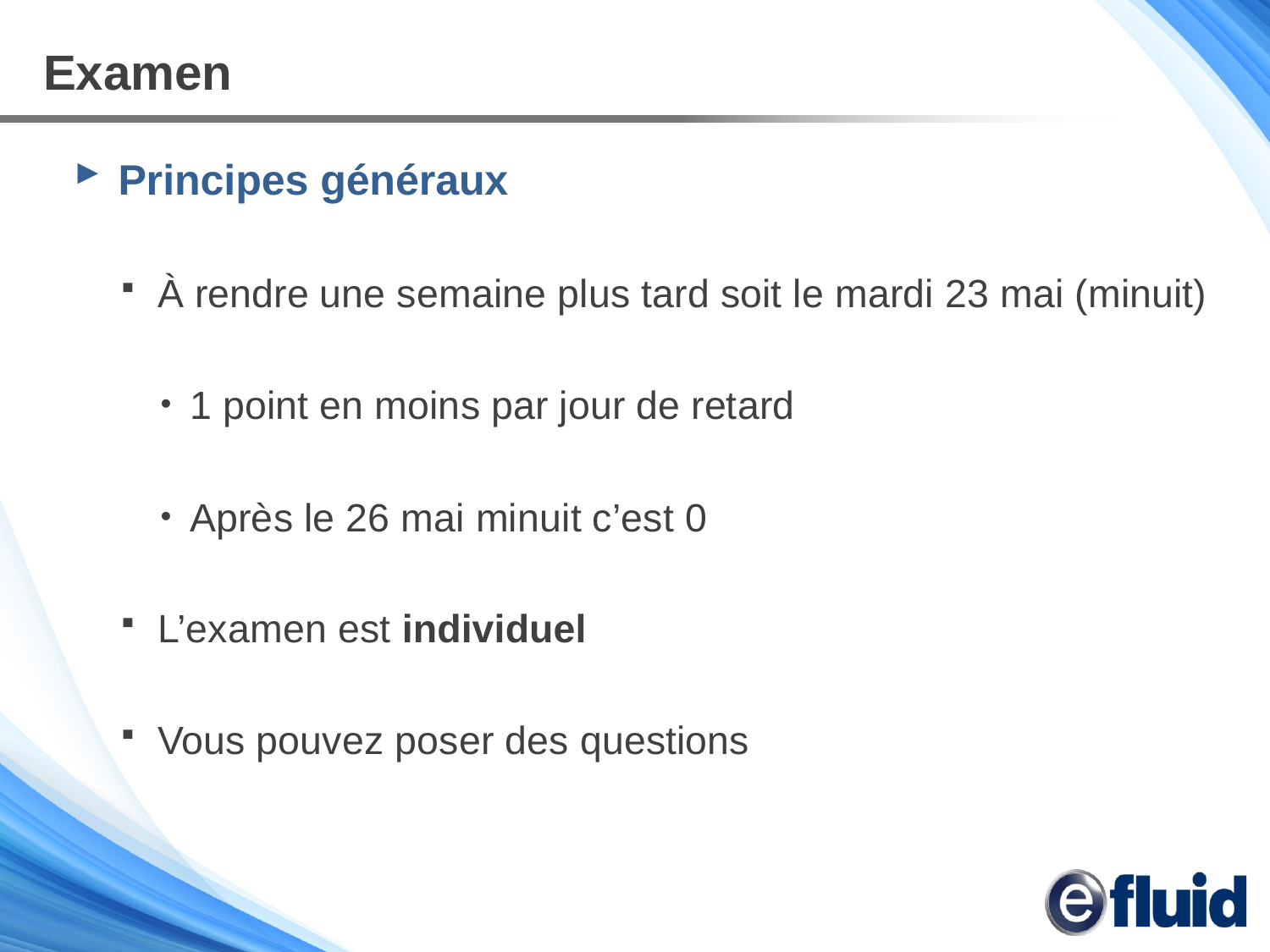

# Examen
Principes généraux
À rendre une semaine plus tard soit le mardi 23 mai (minuit)
1 point en moins par jour de retard
Après le 26 mai minuit c’est 0
L’examen est individuel
Vous pouvez poser des questions